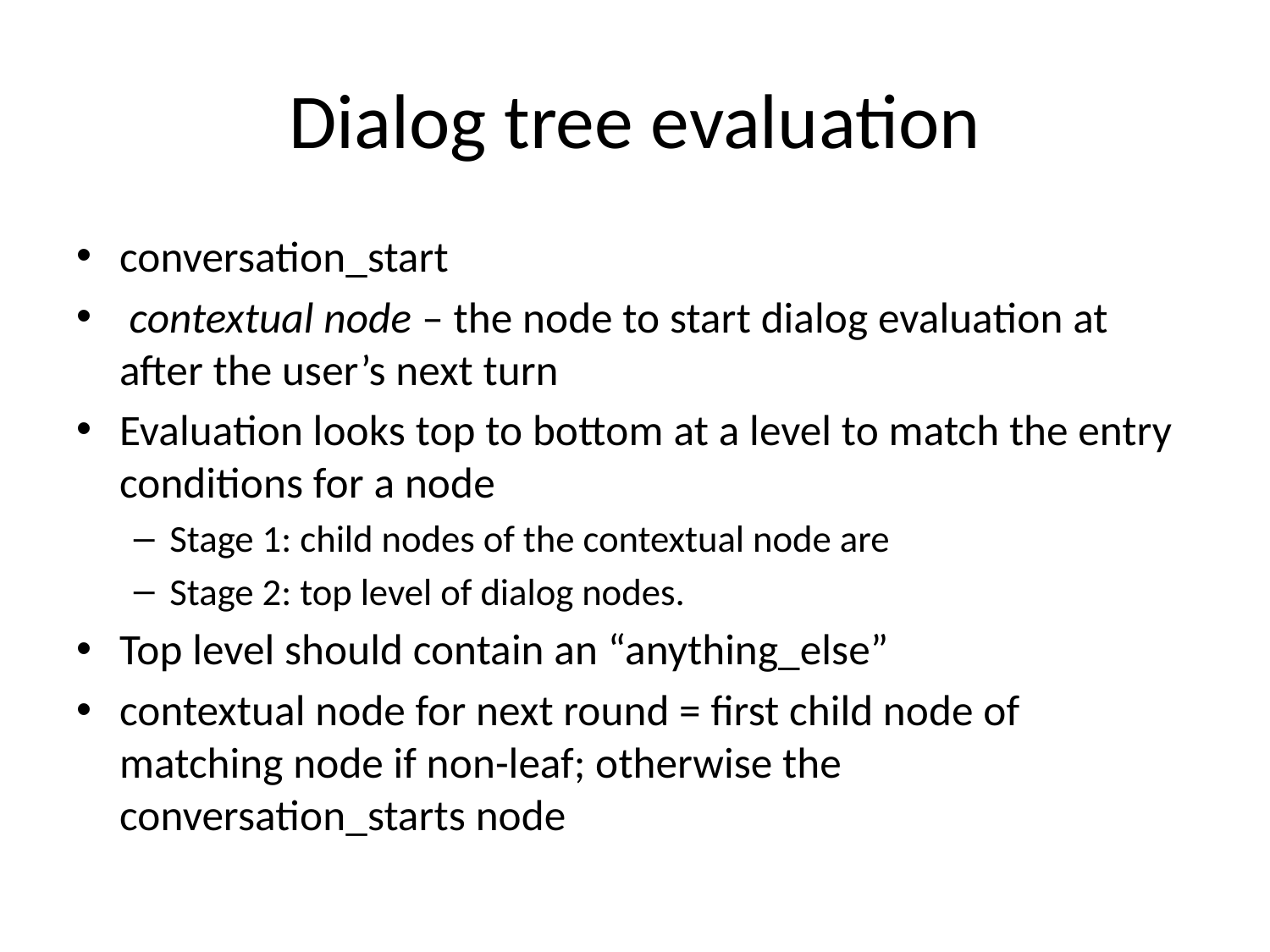

# Dialog tree evaluation
conversation_start
 contextual node – the node to start dialog evaluation at after the user’s next turn
Evaluation looks top to bottom at a level to match the entry conditions for a node
Stage 1: child nodes of the contextual node are
Stage 2: top level of dialog nodes.
Top level should contain an “anything_else”
contextual node for next round = first child node of matching node if non-leaf; otherwise the conversation_starts node